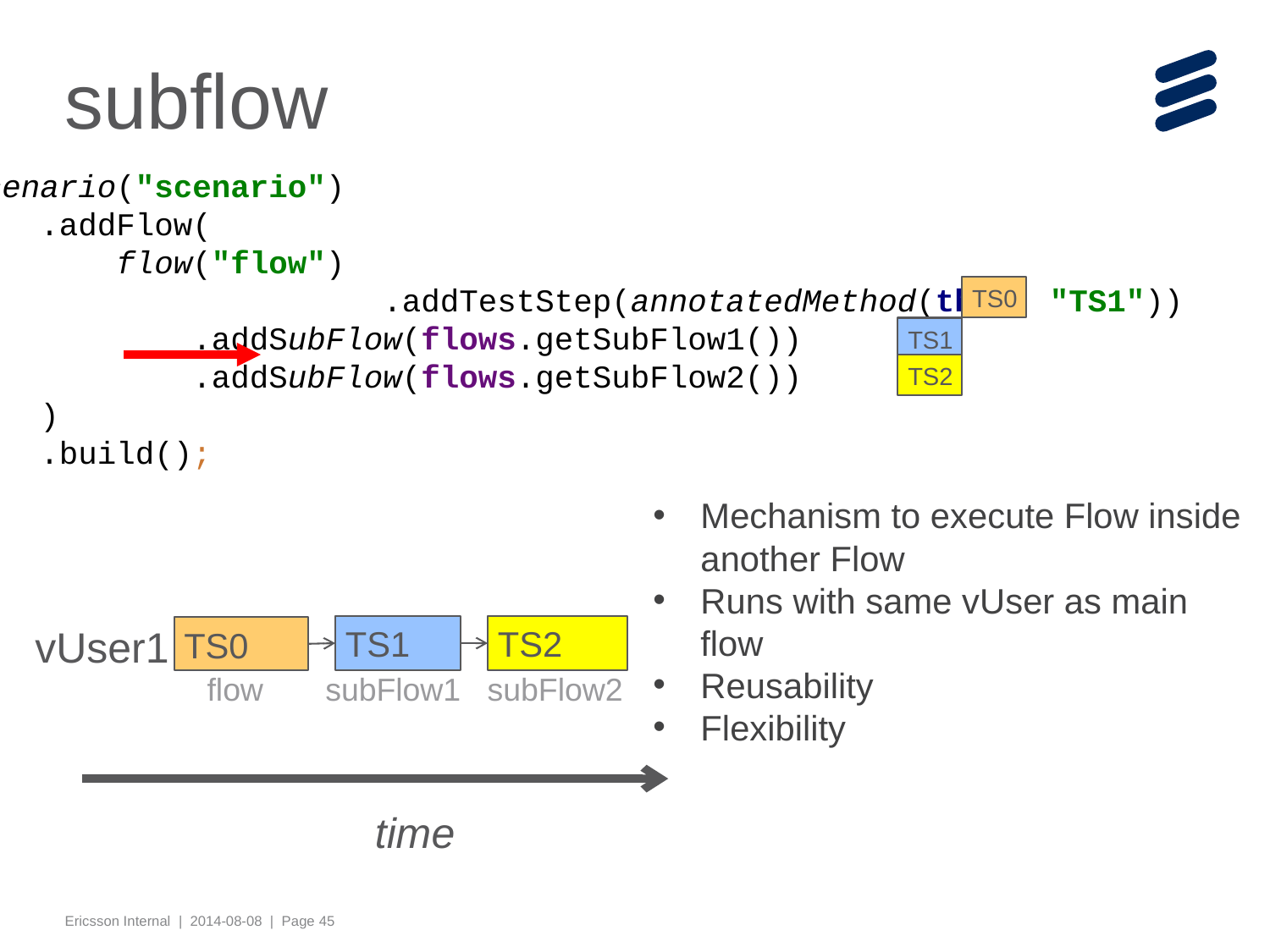

# subflow
scenario("scenario")
    .addFlow(
        flow("flow")
			  .addTestStep(annotatedMethod(this, "TS1"))
            .addSubFlow(flows.getSubFlow1())
            .addSubFlow(flows.getSubFlow2())
    )
    .build();
TS0
TS1
TS2
TS3
TS4
Mechanism to execute Flow inside another Flow
Runs with same vUser as main flow
Reusability
Flexibility
vUser1
TS1
TS2
TS0
flow       subFlow1   subFlow2
time